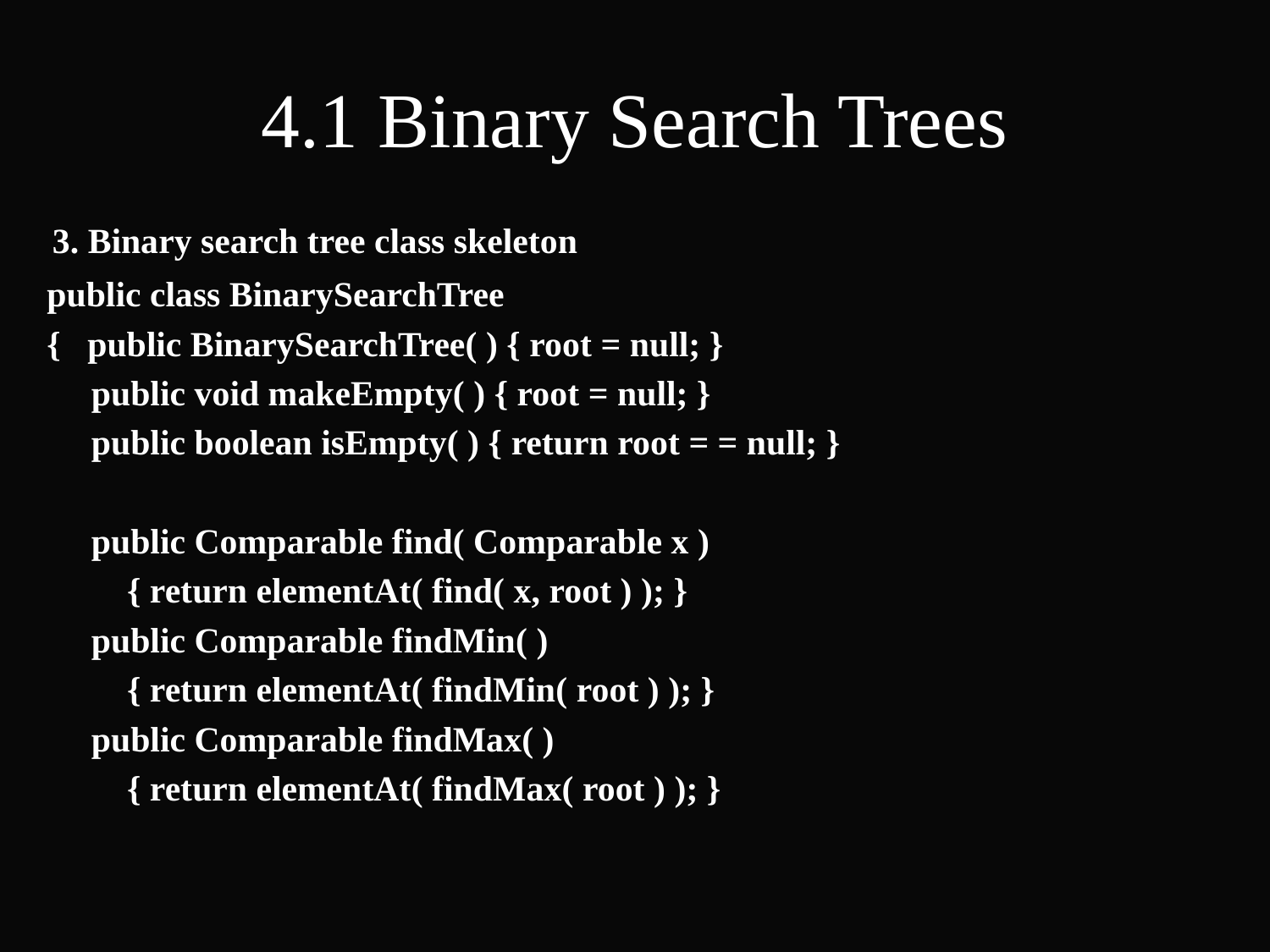

4.1 Binary Search Trees
 3. Binary search tree class skeleton
 public class BinarySearchTree
 {   public BinarySearchTree( ) { root = null; }
      public void makeEmpty( ) { root = null; }
      public boolean isEmpty( ) { return root = = null; }

      public Comparable find( Comparable x )
          { return elementAt( find( x, root ) ); }
      public Comparable findMin( )
          { return elementAt( findMin( root ) ); }
      public Comparable findMax( )
          { return elementAt( findMax( root ) ); }